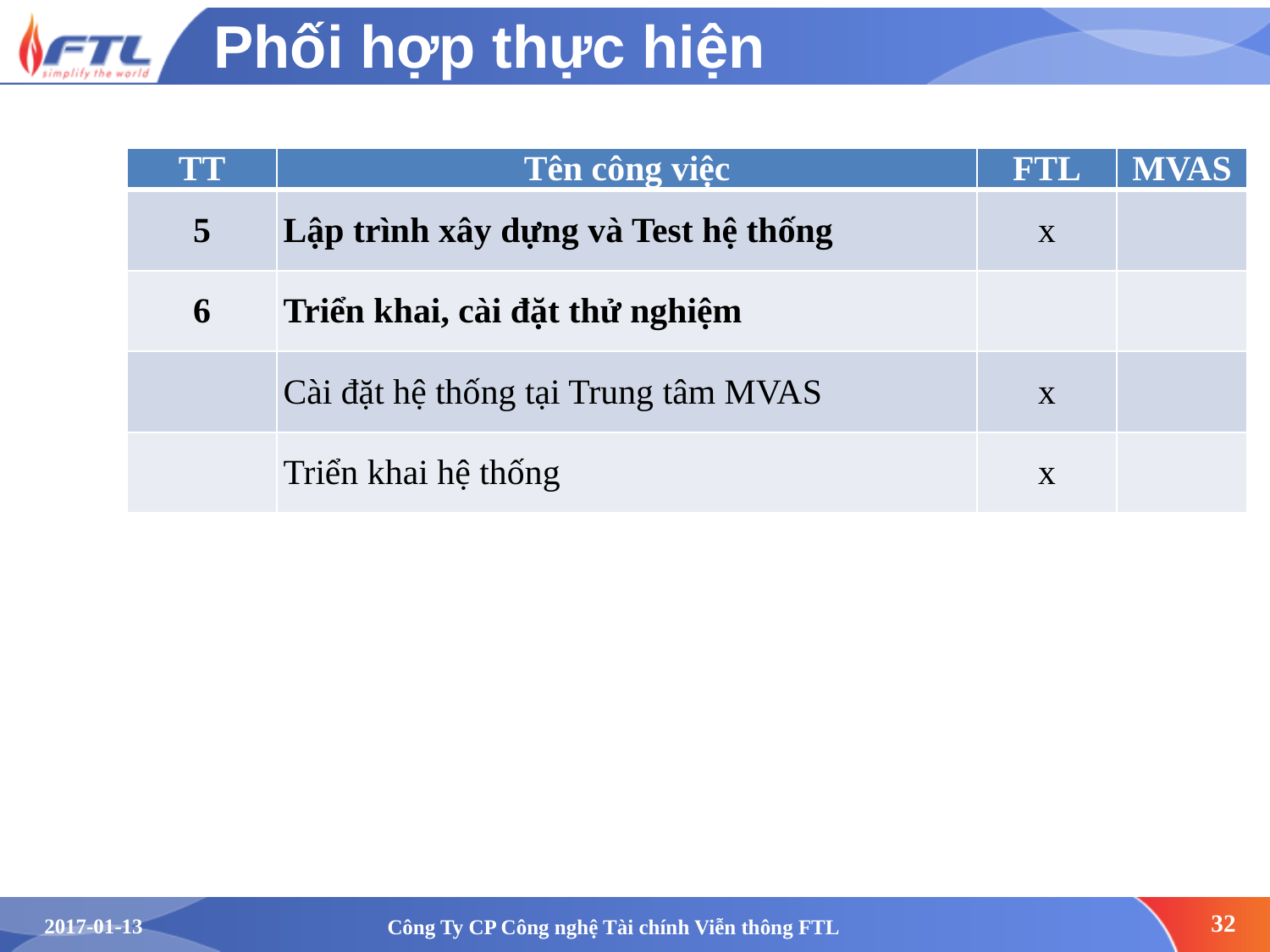

# Phối hợp thực hiện
| TT | Tên công việc | FTL | MVAS |
| --- | --- | --- | --- |
| 5 | Lập trình xây dựng và Test hệ thống | x |  |
| 6 | Triển khai, cài đặt thử nghiệm |  |  |
|  | Cài đặt hệ thống tại Trung tâm MVAS | x |  |
|  | Triển khai hệ thống | x |  |
Công Ty CP Công nghệ Tài chính Viễn thông FTL
32